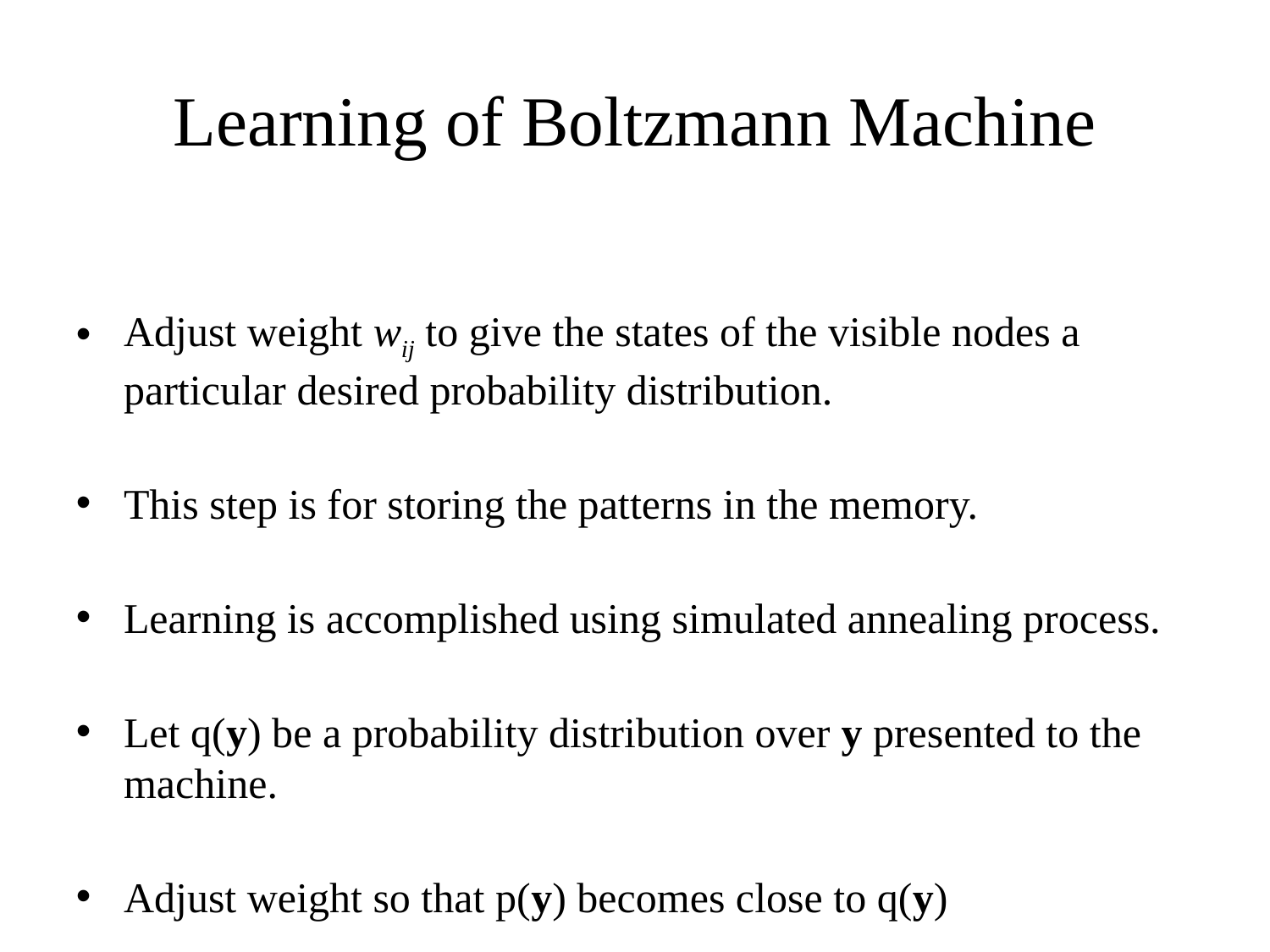

Learning of Boltzmann Machine

Adjust weight wij to give the states of the visible nodes a particular desired probability distribution.

This step is for storing the patterns in the memory.

Learning is accomplished using simulated annealing process.

Let q(y) be a probability distribution over y presented to the machine.

Adjust weight so that p(y) becomes close to q(y)